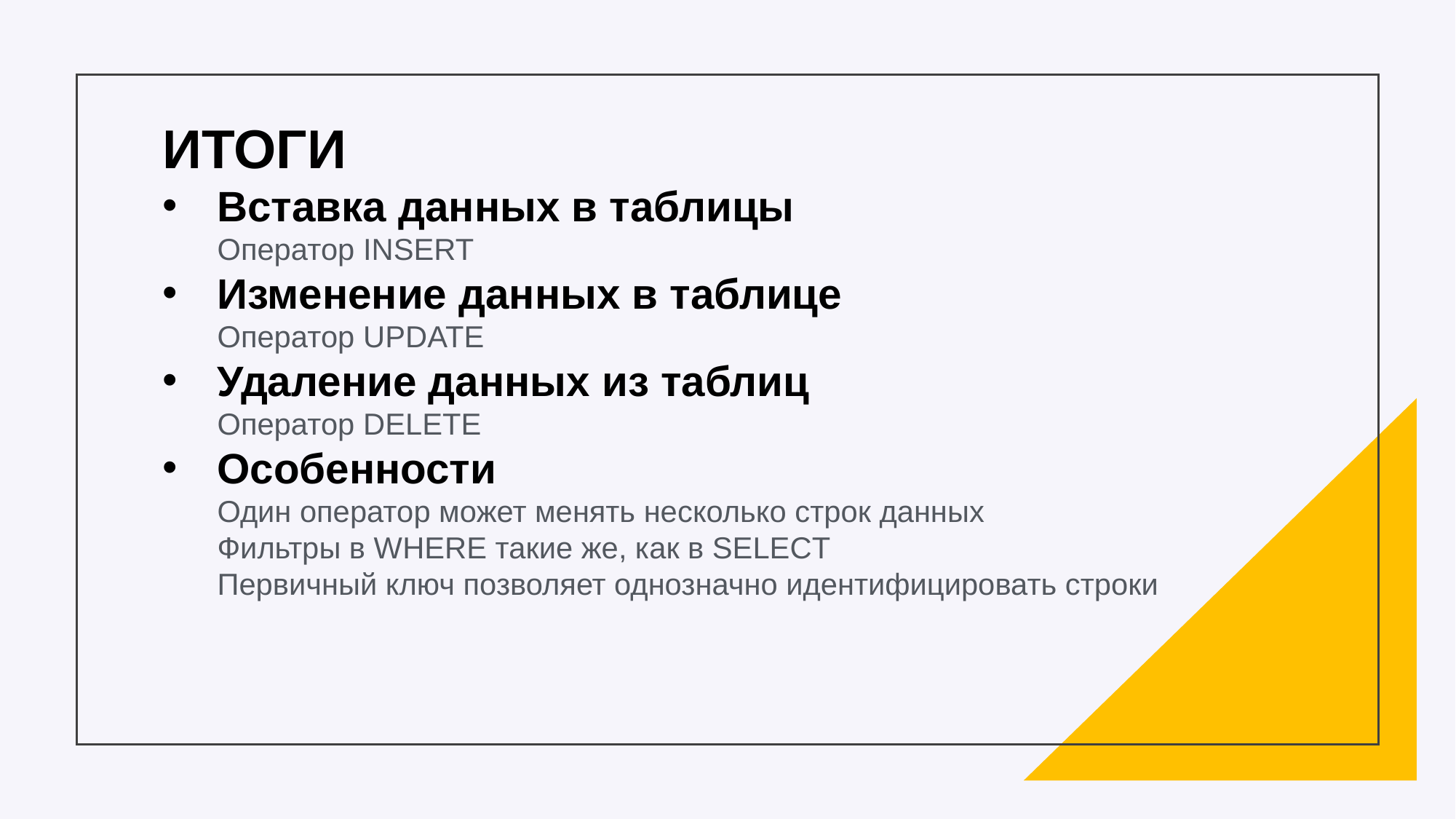

ИТОГИ
Вставка данных в таблицы
Оператор INSERT
Изменение данных в таблице
Оператор UPDATE
Удаление данных из таблиц
Оператор DELETE
Особенности
Один оператор может менять несколько строк данных
Фильтры в WHERE такие же, как в SELECT
Первичный ключ позволяет однозначно идентифицировать строки